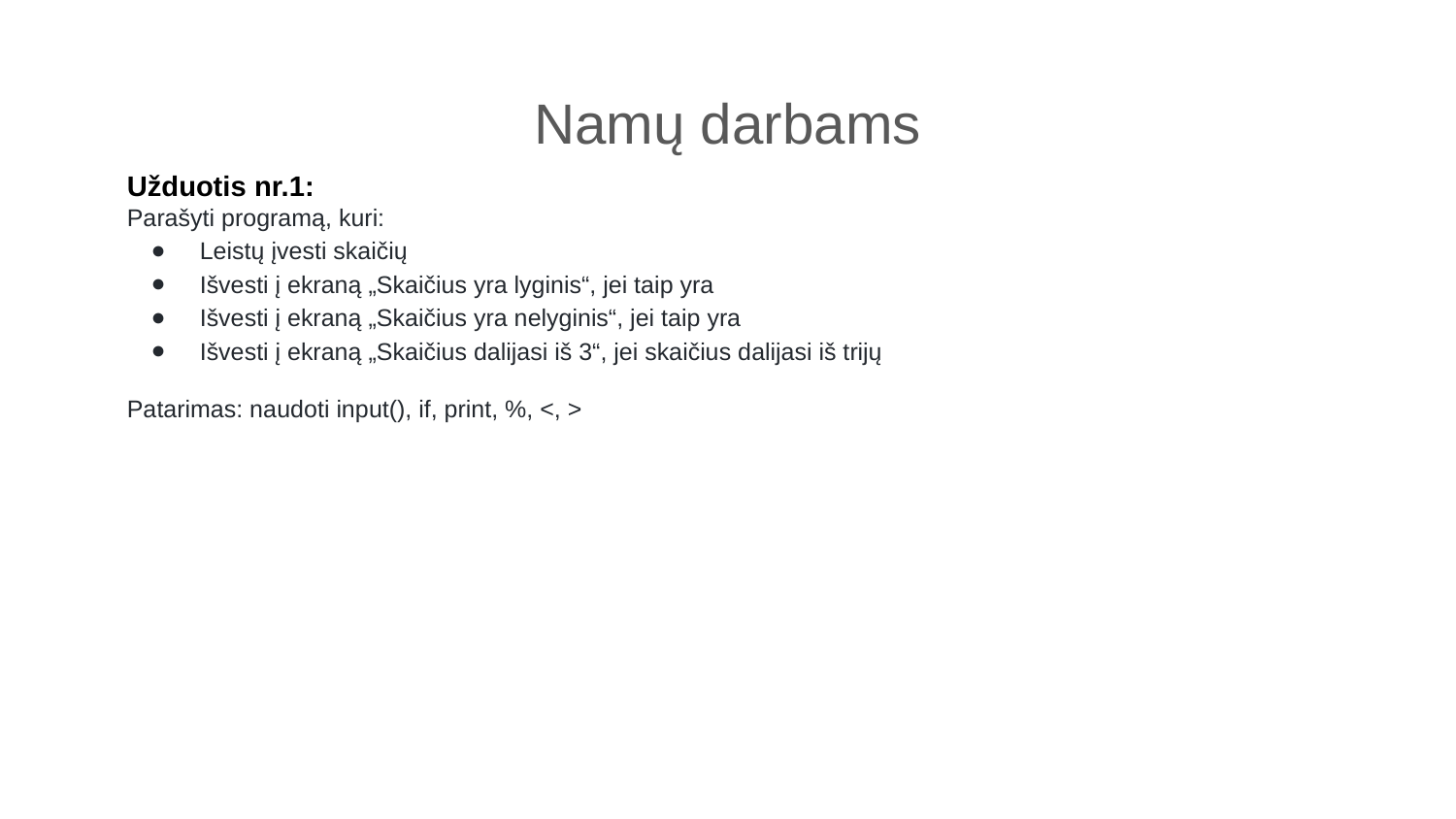

Namų darbams
Užduotis nr.1:
Parašyti programą, kuri:
Leistų įvesti skaičių
Išvesti į ekraną „Skaičius yra lyginis“, jei taip yra
Išvesti į ekraną „Skaičius yra nelyginis“, jei taip yra
Išvesti į ekraną „Skaičius dalijasi iš 3“, jei skaičius dalijasi iš trijų
Patarimas: naudoti input(), if, print, %, <, >